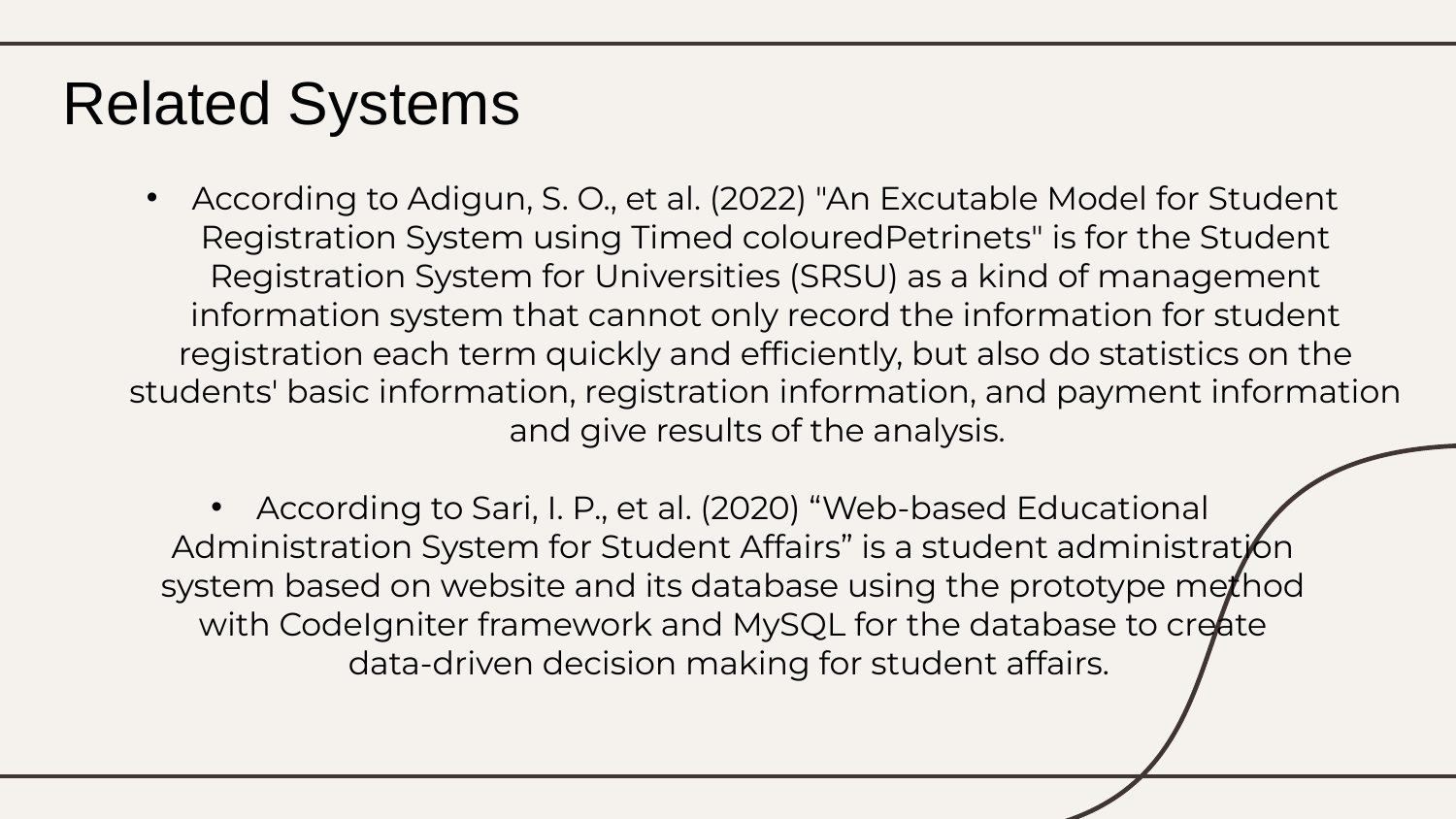

# Related Systems
According to Adigun, S. O., et al. (2022) "An Excutable Model for Student Registration System using Timed colouredPetrinets" is for the Student Registration System for Universities (SRSU) as a kind of management information system that cannot only record the information for student registration each term quickly and efficiently, but also do statistics on the students' basic information, registration information, and payment information and give results of the analysis.
According to Sari, I. P., et al. (2020) “Web-based Educational Administration System for Student Affairs” is a student administration system based on website and its database using the prototype method with CodeIgniter framework and MySQL for the database to create data-driven decision making for student affairs.